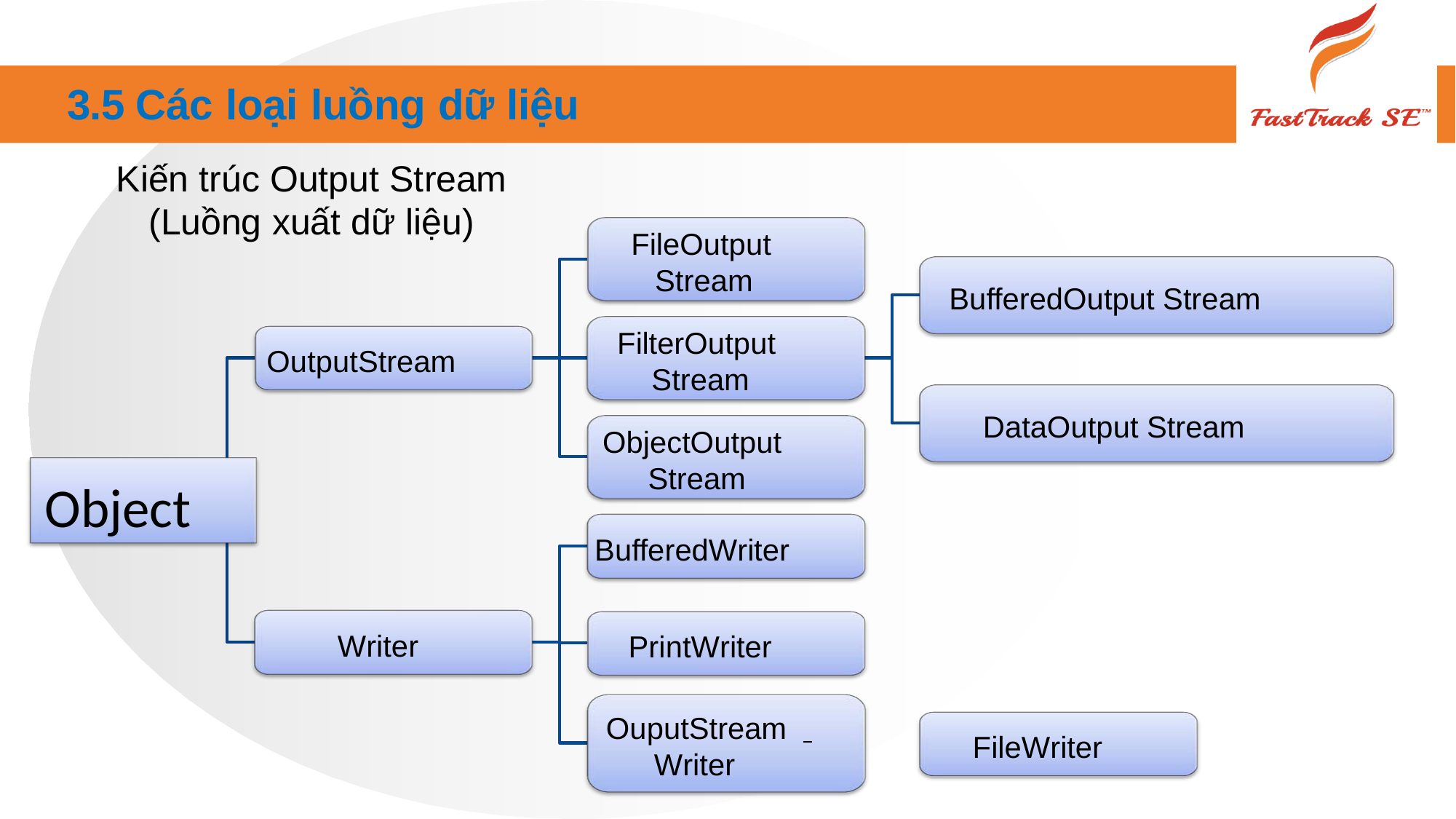

3.5 Các loại luồng dữ liệu
Kiến trúc Output Stream
(Luồng xuất dữ liệu)

FileOutput Stream

BufferedOutput Stream

FilterOutput Stream
OutputStream

DataOutput Stream
ObjectOutput Stream

Object

BufferedWriter

Writer
PrintWriter

OuputStream    Writer
FileWriter